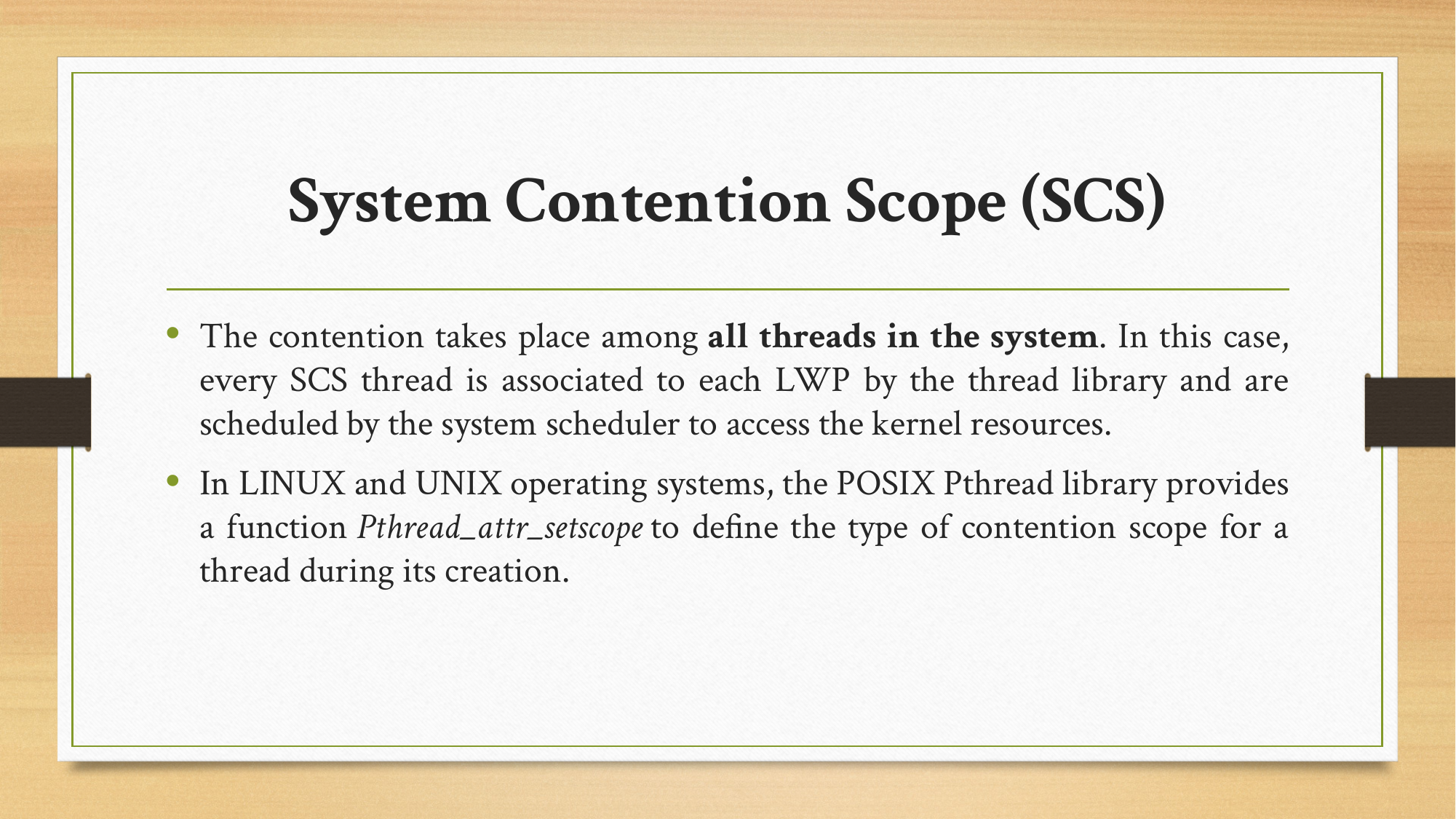

# System Contention Scope (SCS)
The contention takes place among all threads in the system. In this case, every SCS thread is associated to each LWP by the thread library and are scheduled by the system scheduler to access the kernel resources.
In LINUX and UNIX operating systems, the POSIX Pthread library provides a function Pthread_attr_setscope to define the type of contention scope for a thread during its creation.